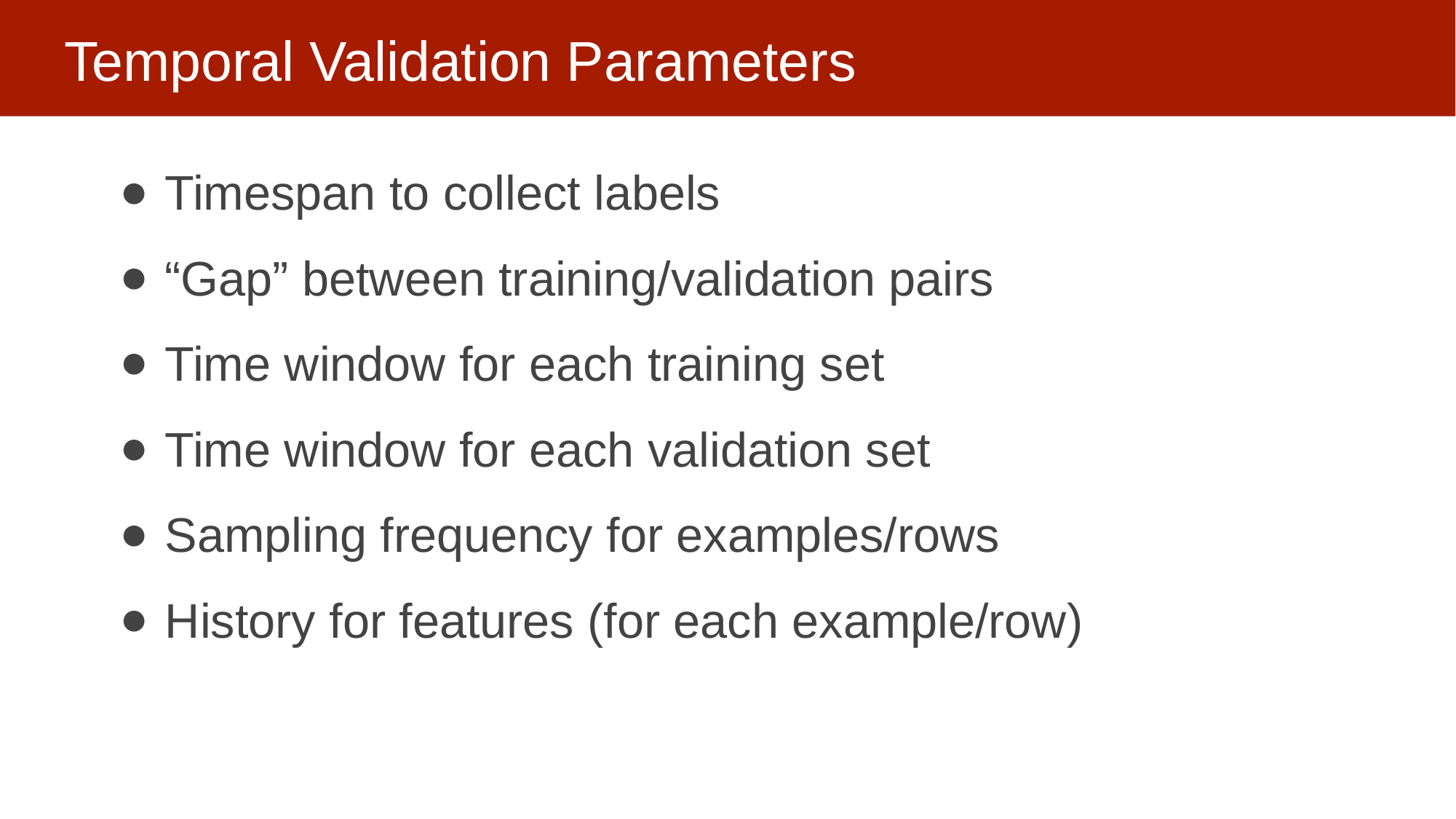

# Temporal Validation Parameters
Timespan to collect labels
“Gap” between training/validation pairs
Time window for each training set
Time window for each validation set
Sampling frequency for examples/rows
History for features (for each example/row)